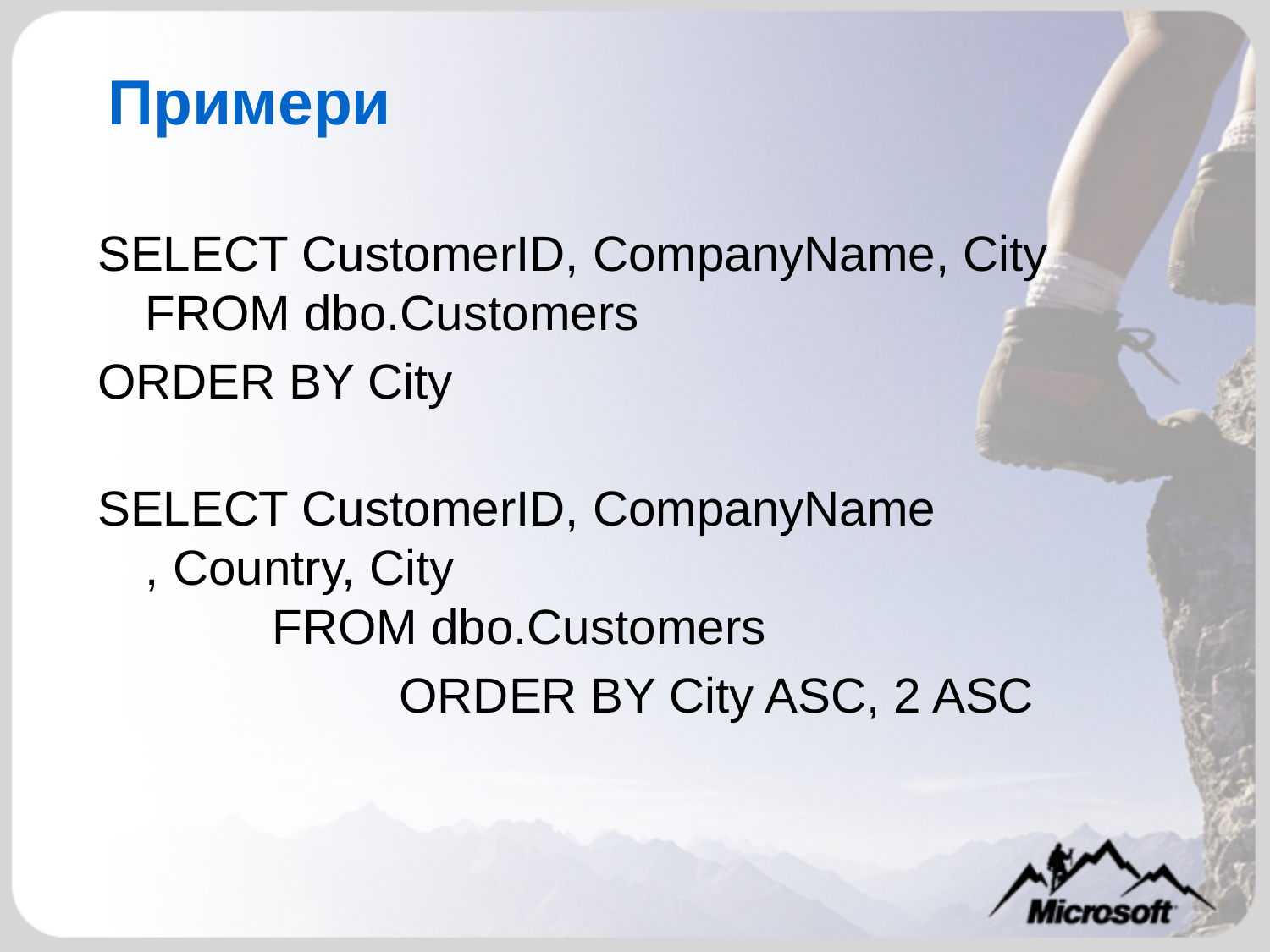

# Примери

SELECT CustomerID, CompanyName, City FROM dbo.Customers
ORDER BY City

SELECT CustomerID, CompanyName
, Country, City
	FROM dbo.Customers
			ORDER BY City ASC, 2 ASC